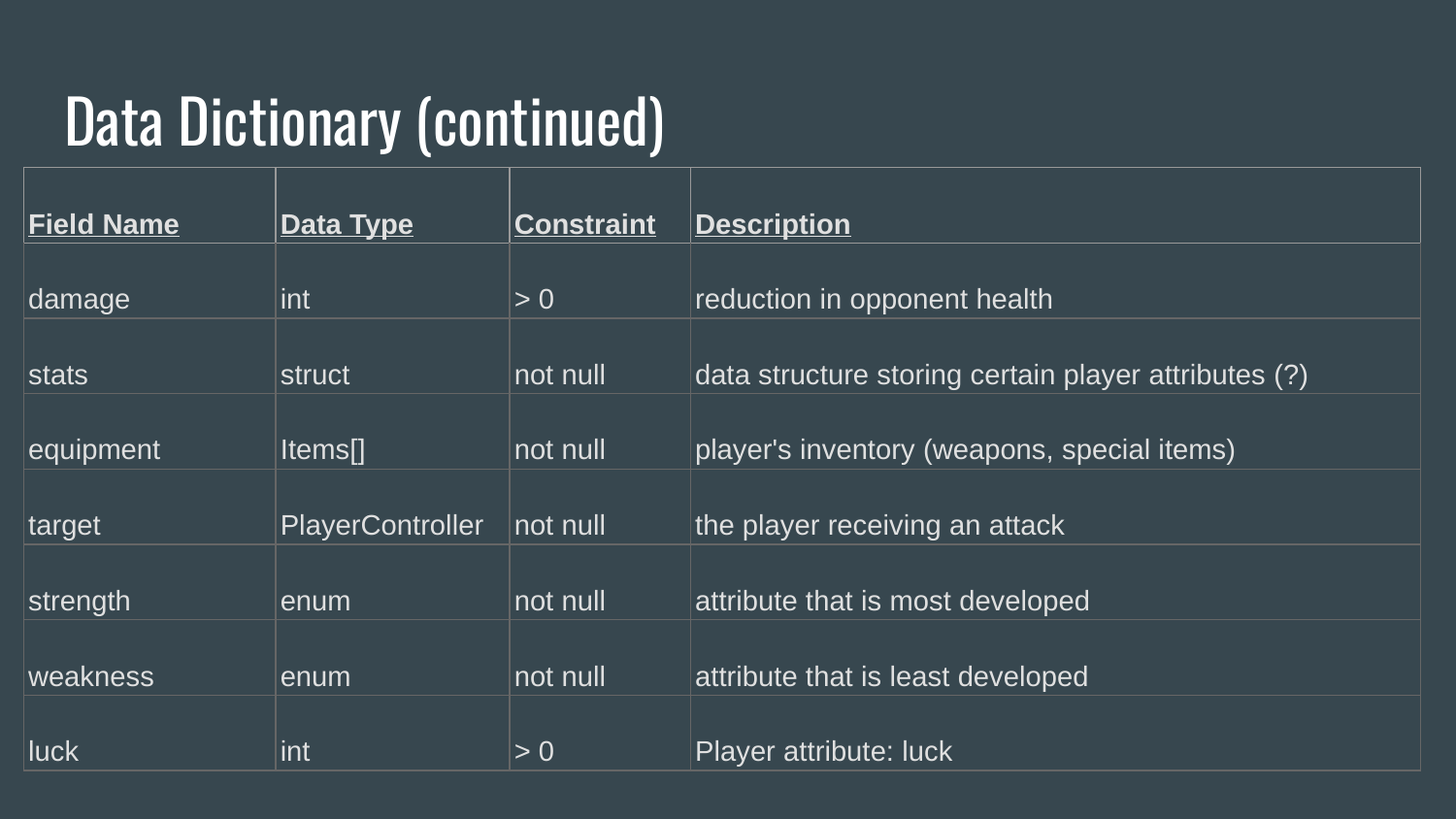

# Data Dictionary (continued)
| Field Name | Data Type | Constraint | Description |
| --- | --- | --- | --- |
| damage | int | > 0 | reduction in opponent health |
| stats | struct | not null | data structure storing certain player attributes (?) |
| equipment | Items[] | not null | player's inventory (weapons, special items) |
| target | PlayerController | not null | the player receiving an attack |
| strength | enum | not null | attribute that is most developed |
| weakness | enum | not null | attribute that is least developed |
| luck | int | > 0 | Player attribute: luck |